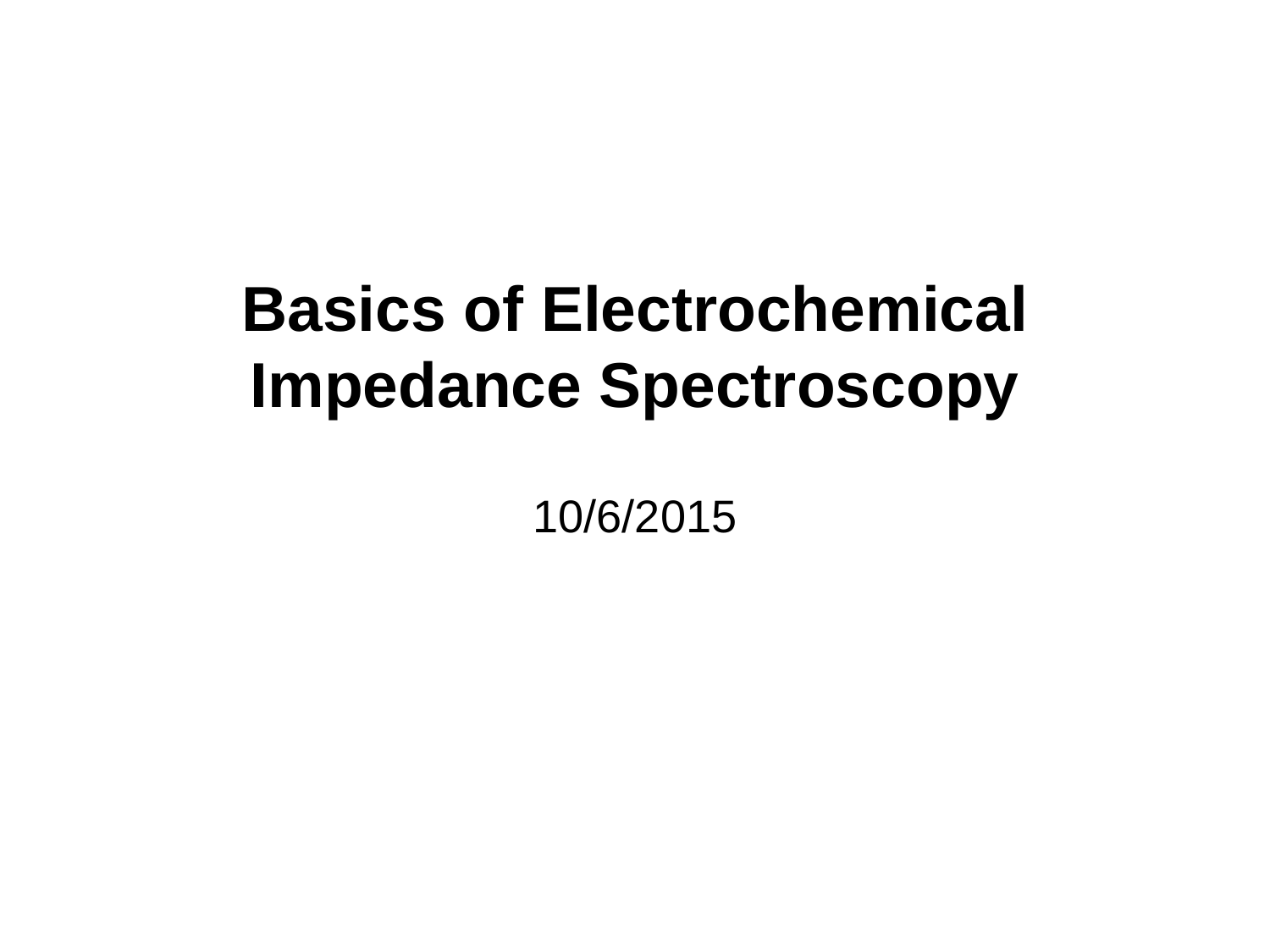

# Basics of Electrochemical Impedance Spectroscopy
10/6/2015